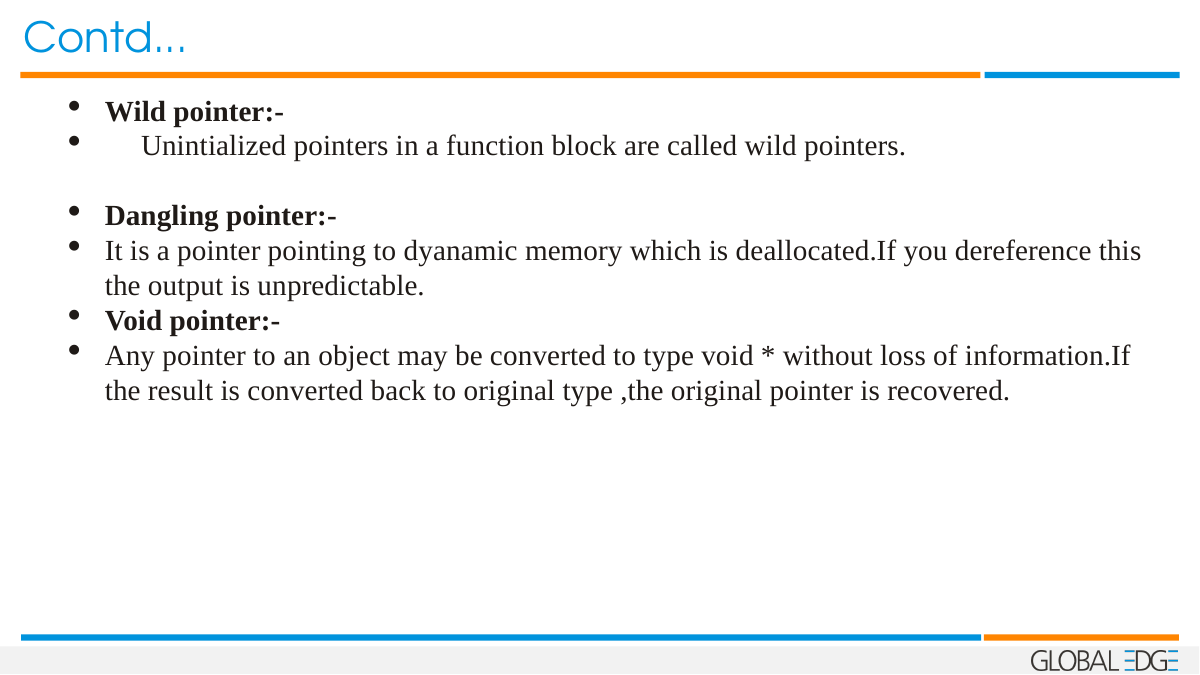

Contd...
Wild pointer:-
     Unintialized pointers in a function block are called wild pointers.

Dangling pointer:-
It is a pointer pointing to dyanamic memory which is deallocated.If you dereference this the output is unpredictable.
Void pointer:-
Any pointer to an object may be converted to type void * without loss of information.If the result is converted back to original type ,the original pointer is recovered.